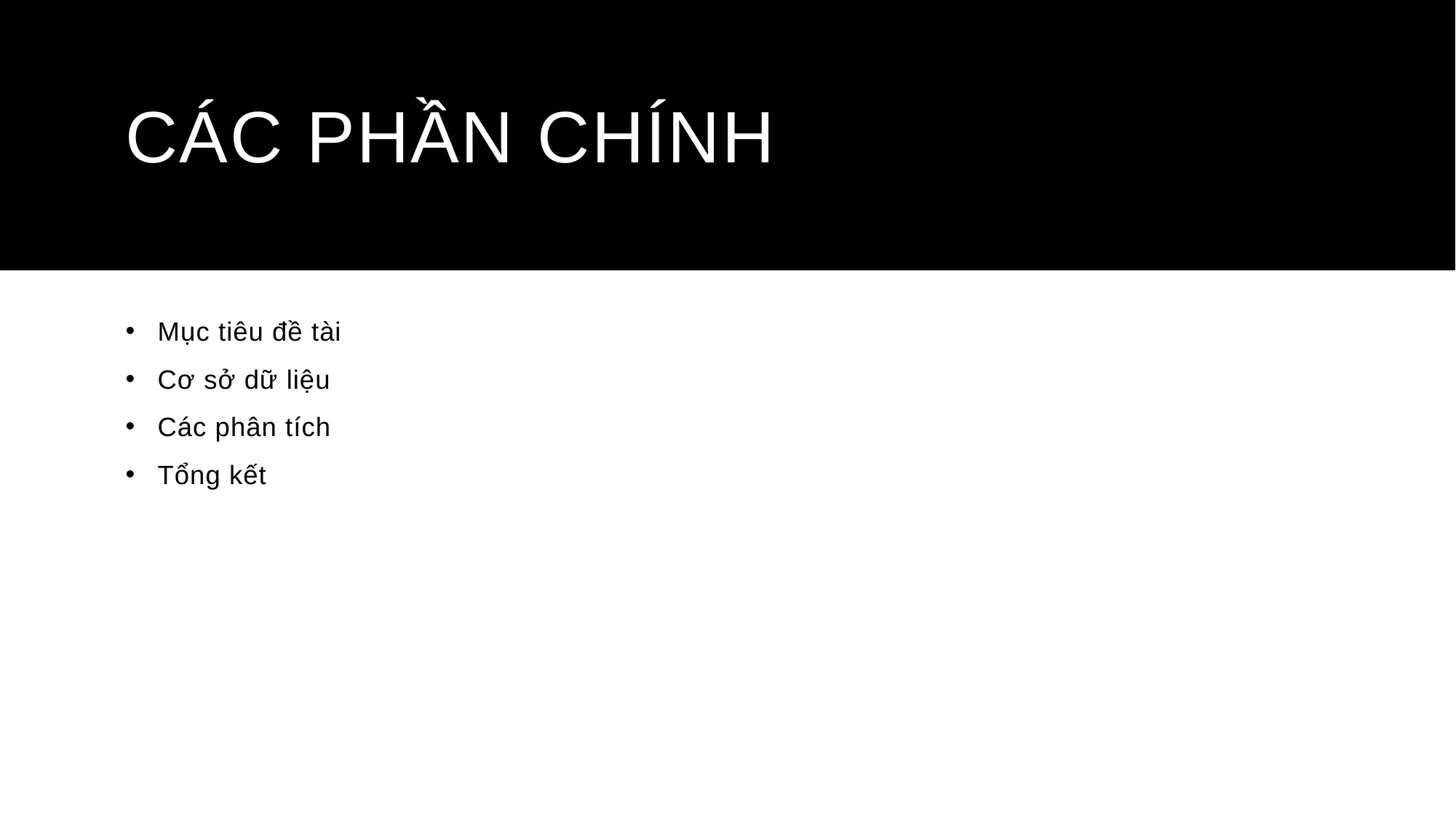

# Các phần chính
Mục tiêu đề tài
Cơ sở dữ liệu
Các phân tích
Tổng kết